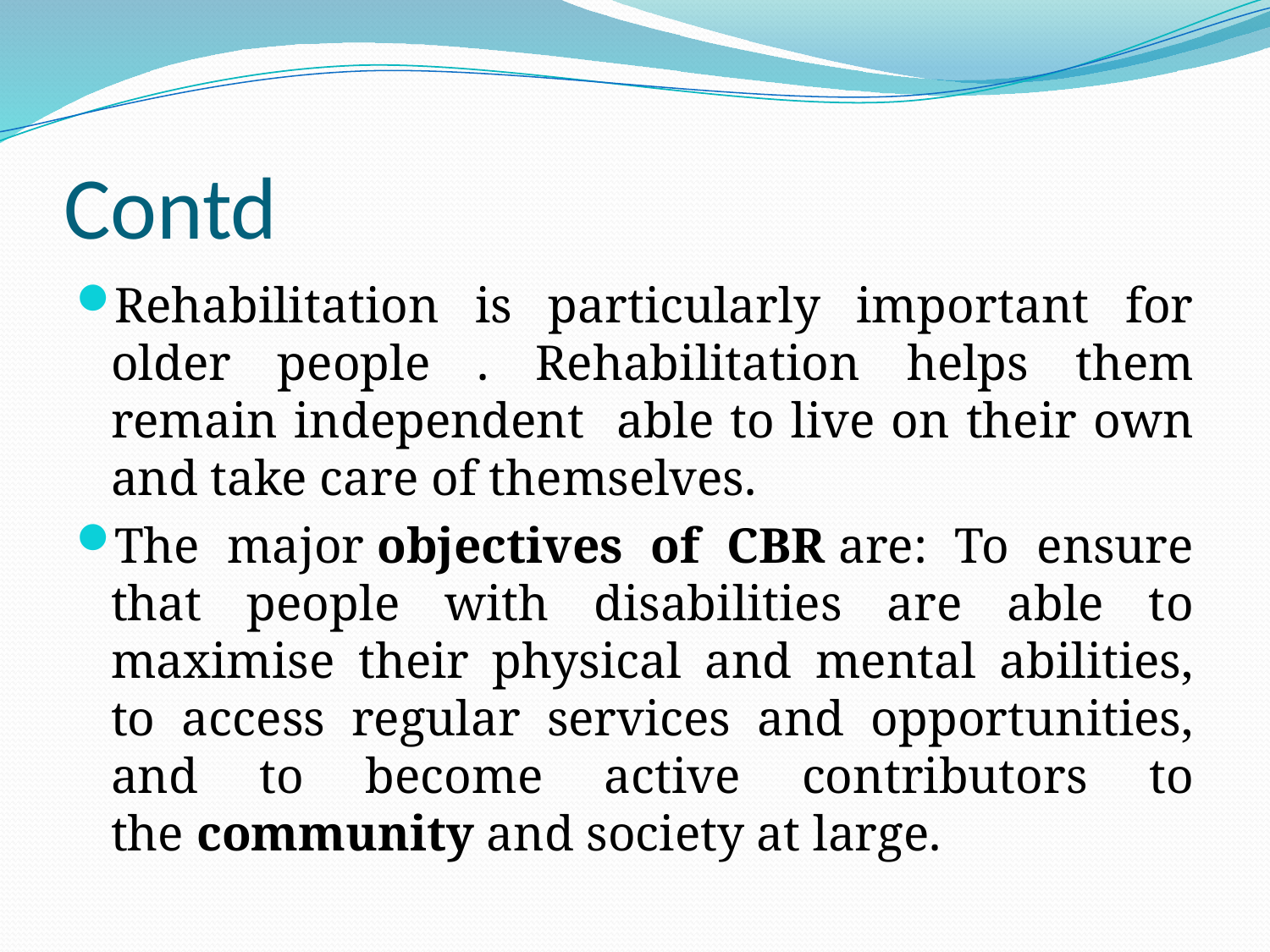

# Contd
Rehabilitation is particularly important for older people . Rehabilitation helps them remain independent  able to live on their own and take care of themselves.
The major objectives of CBR are: To ensure that people with disabilities are able to maximise their physical and mental abilities, to access regular services and opportunities, and to become active contributors to the community and society at large.